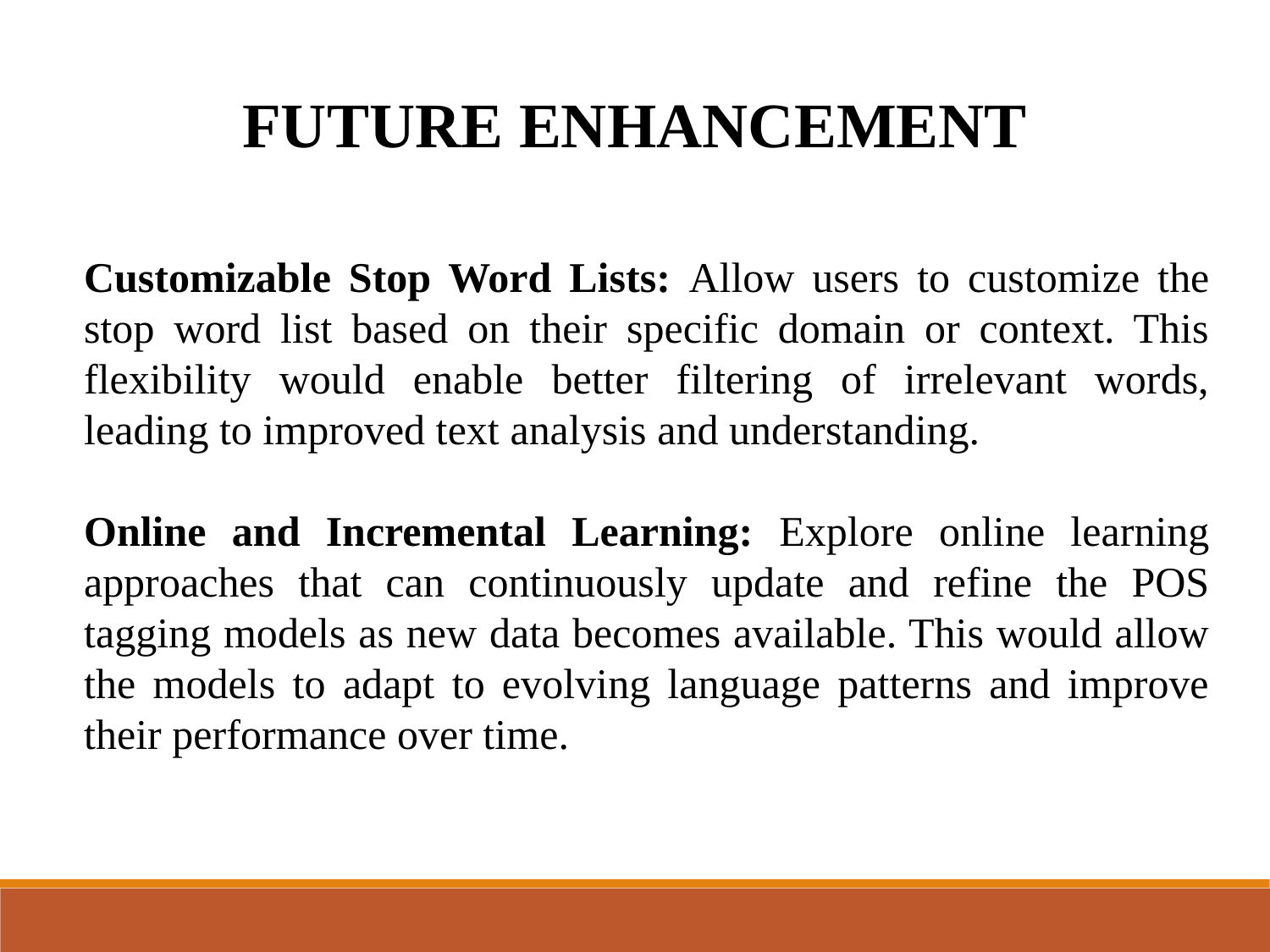

FUTURE ENHANCEMENT

Customizable Stop Word Lists: Allow users to customize the stop word list based on their specific domain or context. This flexibility would enable better filtering of irrelevant words, leading to improved text analysis and understanding.

Online and Incremental Learning: Explore online learning approaches that can continuously update and refine the POS tagging models as new data becomes available. This would allow the models to adapt to evolving language patterns and improve their performance over time.